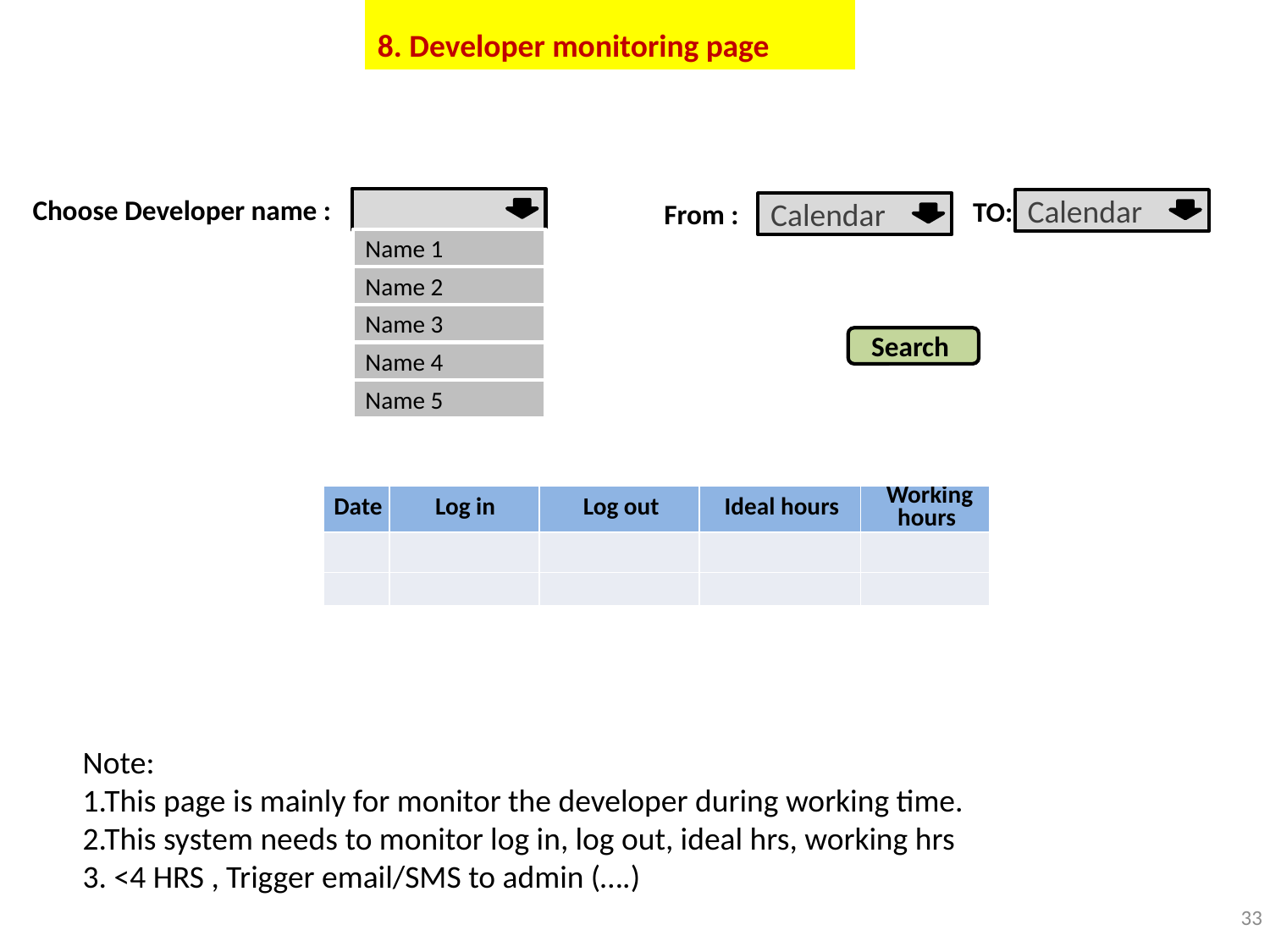

8. Developer monitoring page
Choose Developer name :
TO:

Calendar
From :
Calendar

Name 1
Name 2
Name 3
Search
Name 4
Name 5
| Date | Log in | Log out | Ideal hours | Working hours |
| --- | --- | --- | --- | --- |
|  |  |  |  |  |
|  |  |  |  |  |
Note:
1.This page is mainly for monitor the developer during working time.
2.This system needs to monitor log in, log out, ideal hrs, working hrs
3. <4 HRS , Trigger email/SMS to admin (….)

33